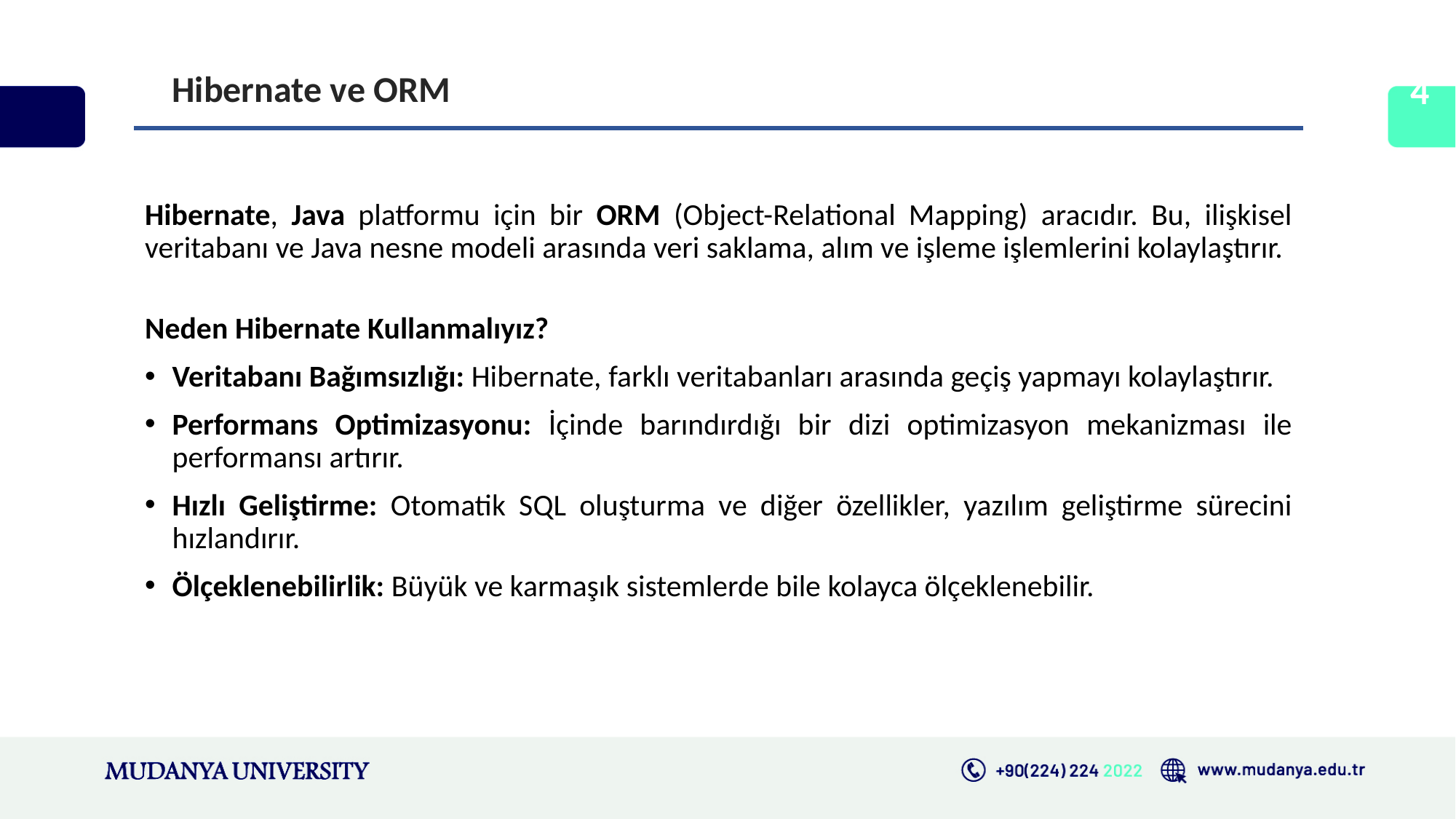

Hibernate ve ORM
4
Hibernate, Java platformu için bir ORM (Object-Relational Mapping) aracıdır. Bu, ilişkisel veritabanı ve Java nesne modeli arasında veri saklama, alım ve işleme işlemlerini kolaylaştırır.
Neden Hibernate Kullanmalıyız?
Veritabanı Bağımsızlığı: Hibernate, farklı veritabanları arasında geçiş yapmayı kolaylaştırır.
Performans Optimizasyonu: İçinde barındırdığı bir dizi optimizasyon mekanizması ile performansı artırır.
Hızlı Geliştirme: Otomatik SQL oluşturma ve diğer özellikler, yazılım geliştirme sürecini hızlandırır.
Ölçeklenebilirlik: Büyük ve karmaşık sistemlerde bile kolayca ölçeklenebilir.